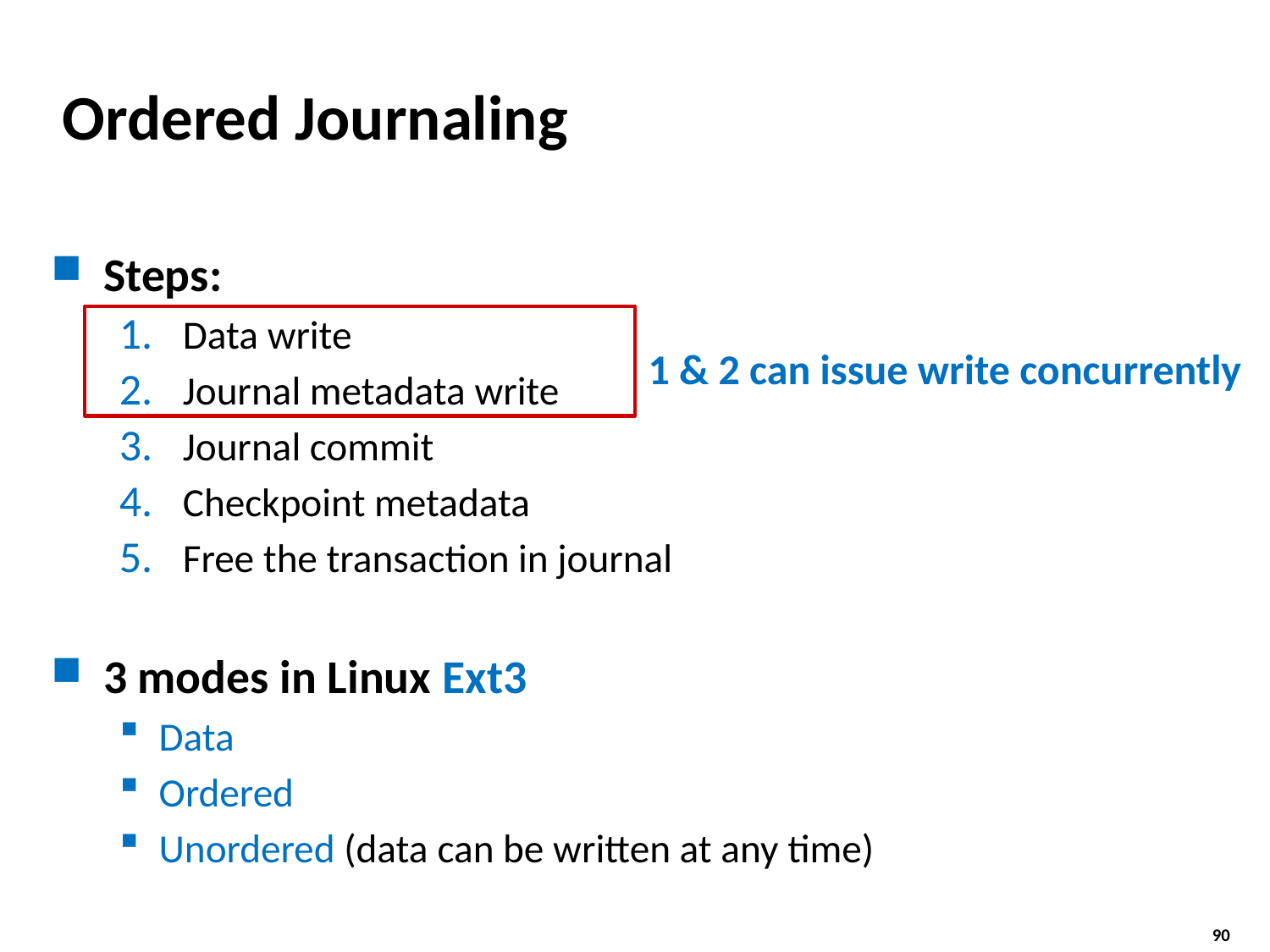

# Ordered Journaling
Steps:
Data write
Journal metadata write
Journal commit
Checkpoint metadata
Free the transaction in journal

3 modes in Linux Ext3
Data
Ordered
Unordered (data can be written at any time)

1 & 2 can issue write concurrently